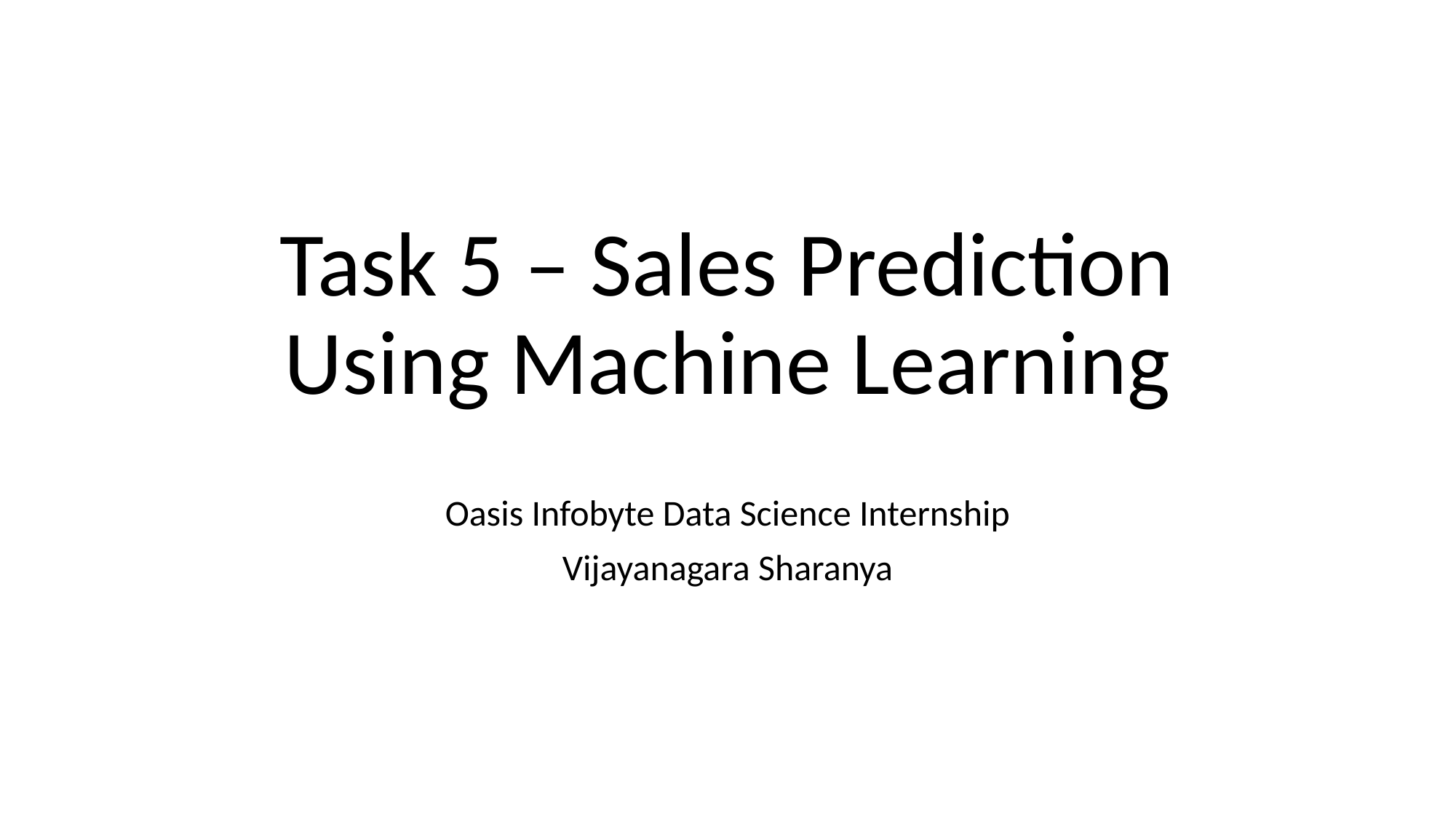

# Task 5 – Sales Prediction Using Machine Learning

Oasis Infobyte Data Science Internship
Vijayanagara Sharanya